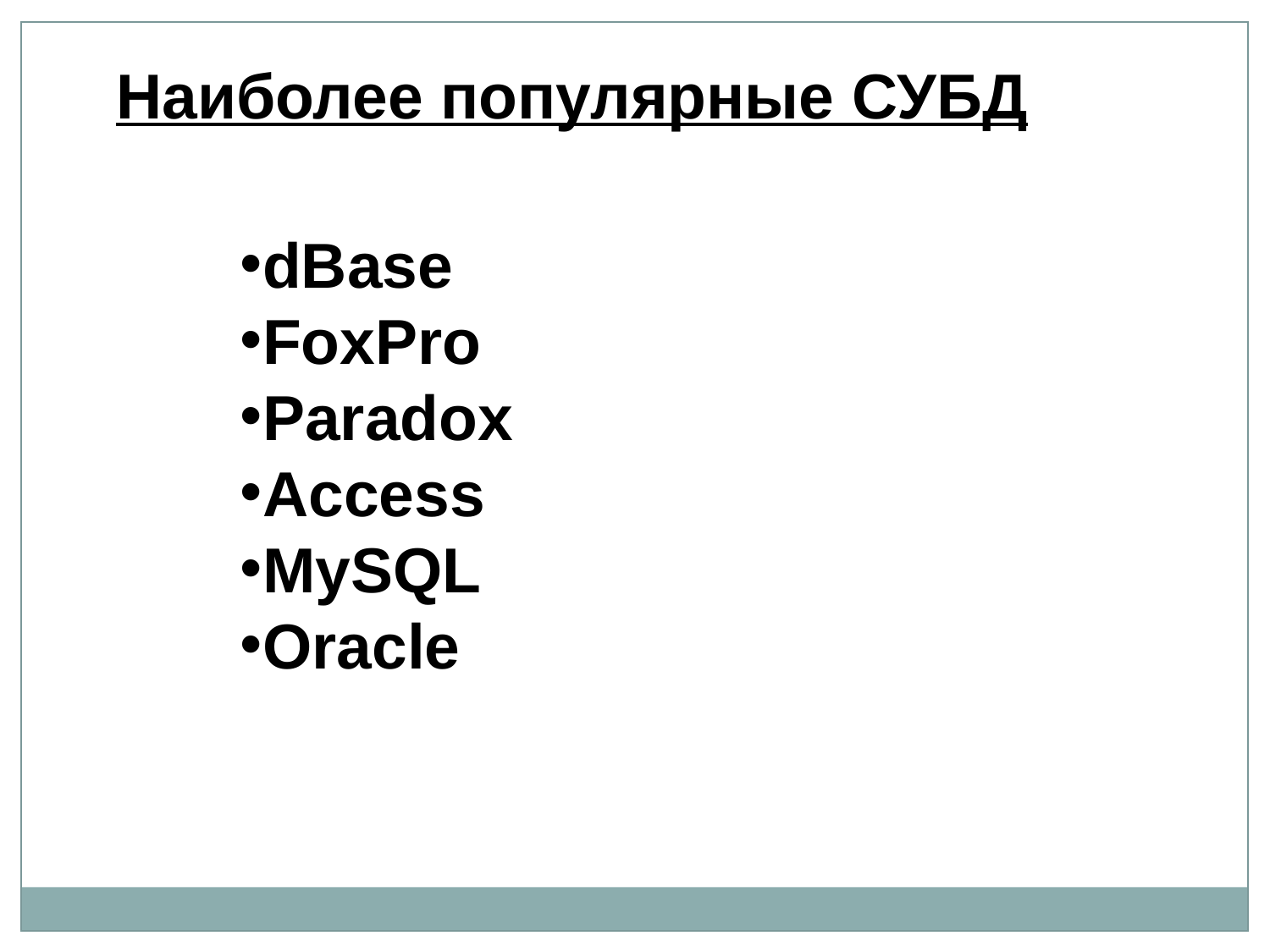

Наиболее популярные СУБД
dBase
FoxPro
Paradox
Access
MySQL
Oracle